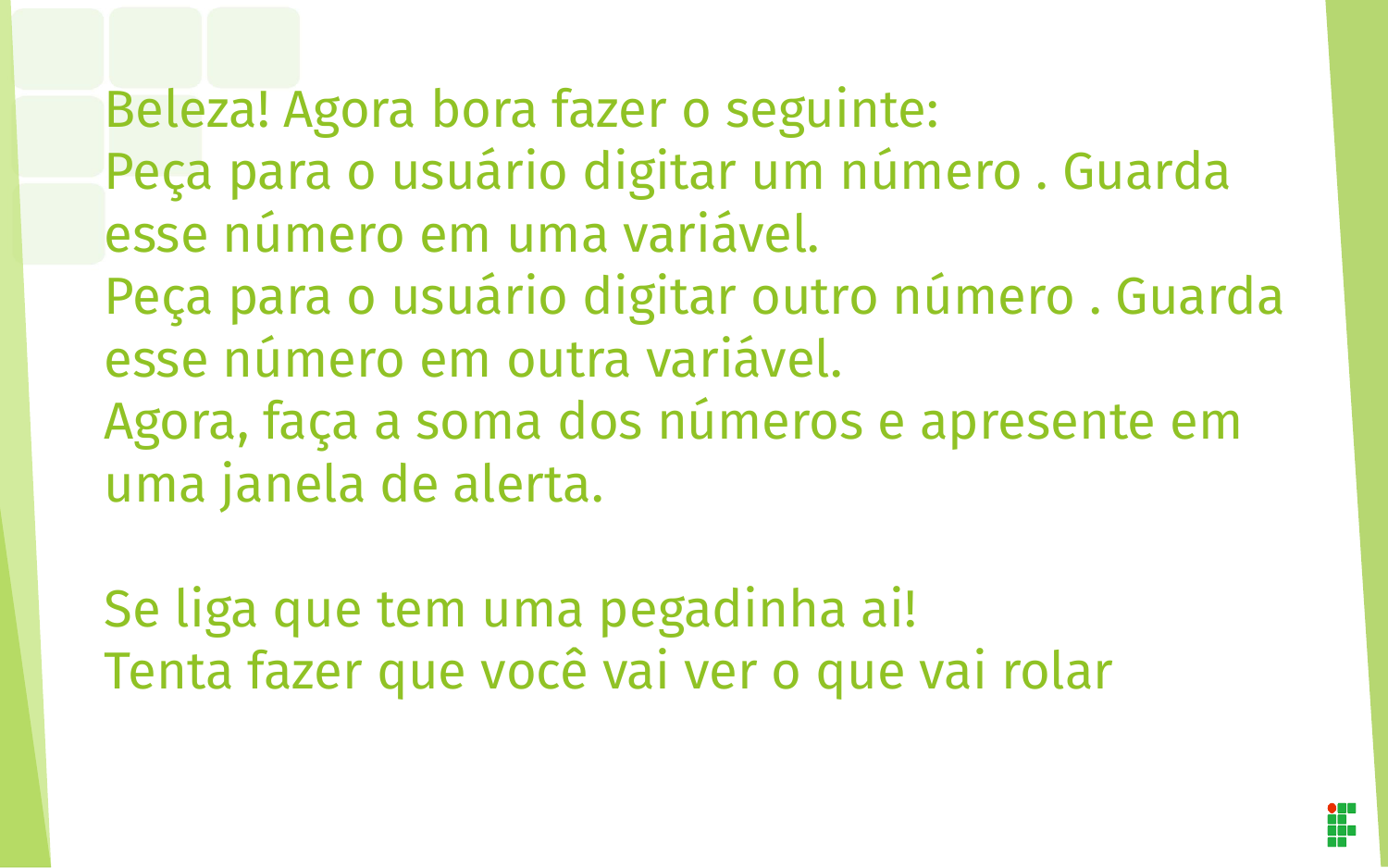

# Beleza! Agora bora fazer o seguinte: Peça para o usuário digitar um número . Guarda esse número em uma variável. Peça para o usuário digitar outro número . Guarda esse número em outra variável. Agora, faça a soma dos números e apresente em uma janela de alerta. Se liga que tem uma pegadinha ai! Tenta fazer que você vai ver o que vai rolar